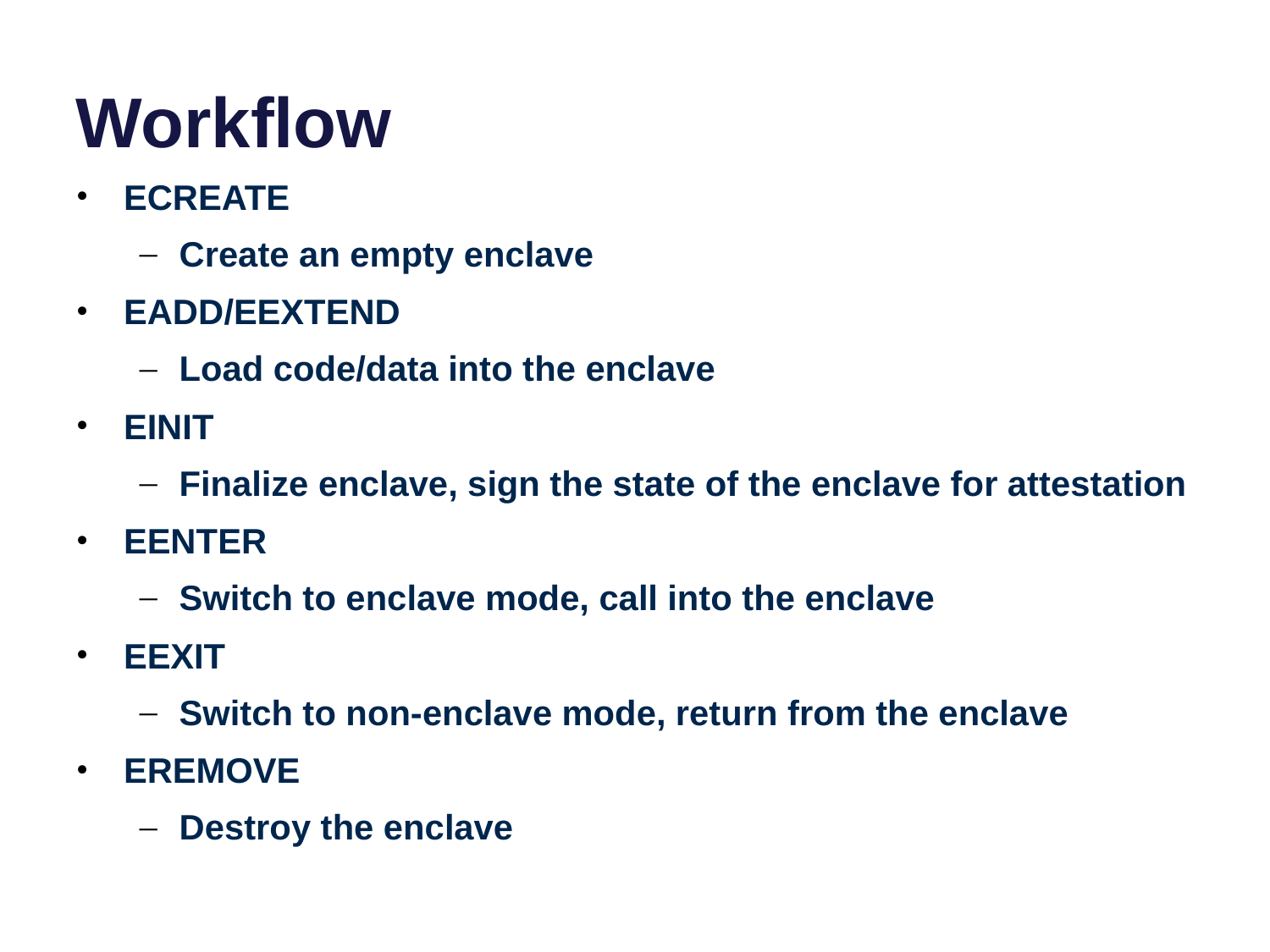

# Workflow
ECREATE
Create an empty enclave
EADD/EEXTEND
Load code/data into the enclave
EINIT
Finalize enclave, sign the state of the enclave for attestation
EENTER
Switch to enclave mode, call into the enclave
EEXIT
Switch to non-enclave mode, return from the enclave
EREMOVE
Destroy the enclave